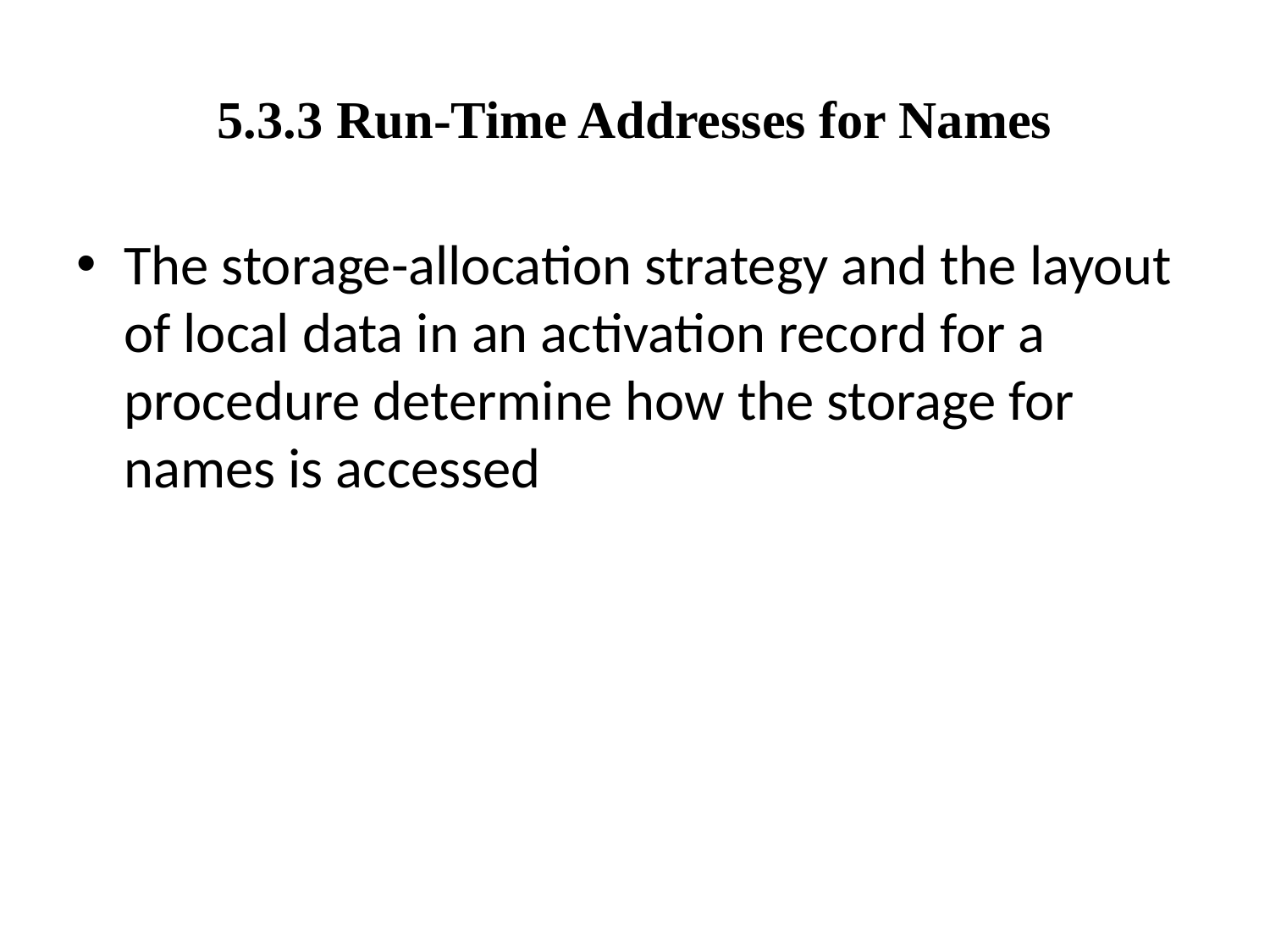

# 5.3.3 Run-Time Addresses for Names
The storage-allocation strategy and the layout of local data in an activation record for a procedure determine how the storage for names is accessed